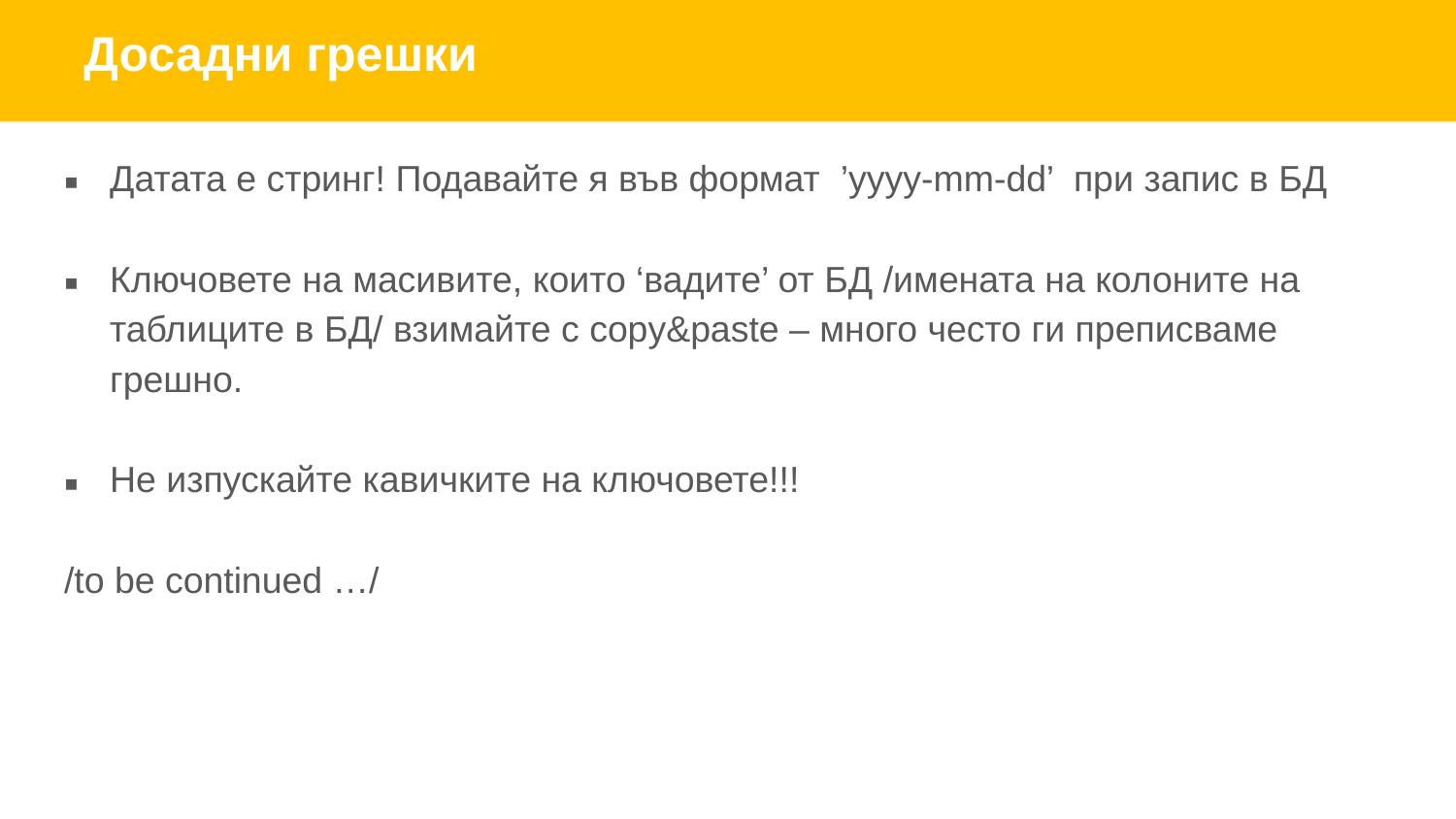

Досадни грешки
Датата е стринг! Подавайте я във формат  ’уууу-mm-dd’  при запис в БД

Ключовете на масивите, които ‘вадите’ от БД /имената на колоните на таблиците в БД/ взимайте с copy&paste – много често ги преписваме грешно.

Не изпускайте кавичките на ключовете!!!

/to be continued …/